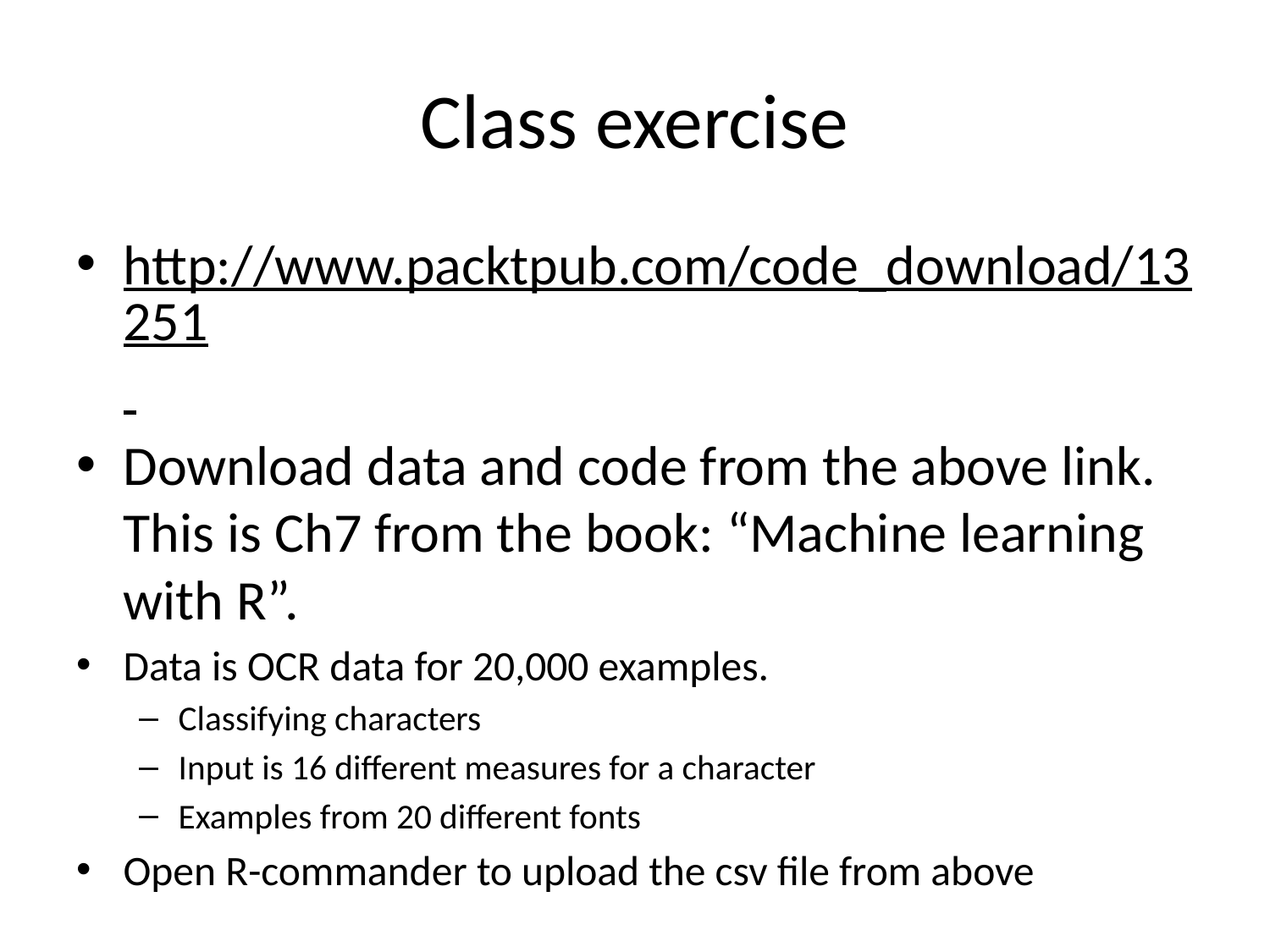

# Class exercise
http://www.packtpub.com/code_download/13251
Download data and code from the above link. This is Ch7 from the book: “Machine learning with R”.
Data is OCR data for 20,000 examples.
Classifying characters
Input is 16 different measures for a character
Examples from 20 different fonts
Open R-commander to upload the csv file from above